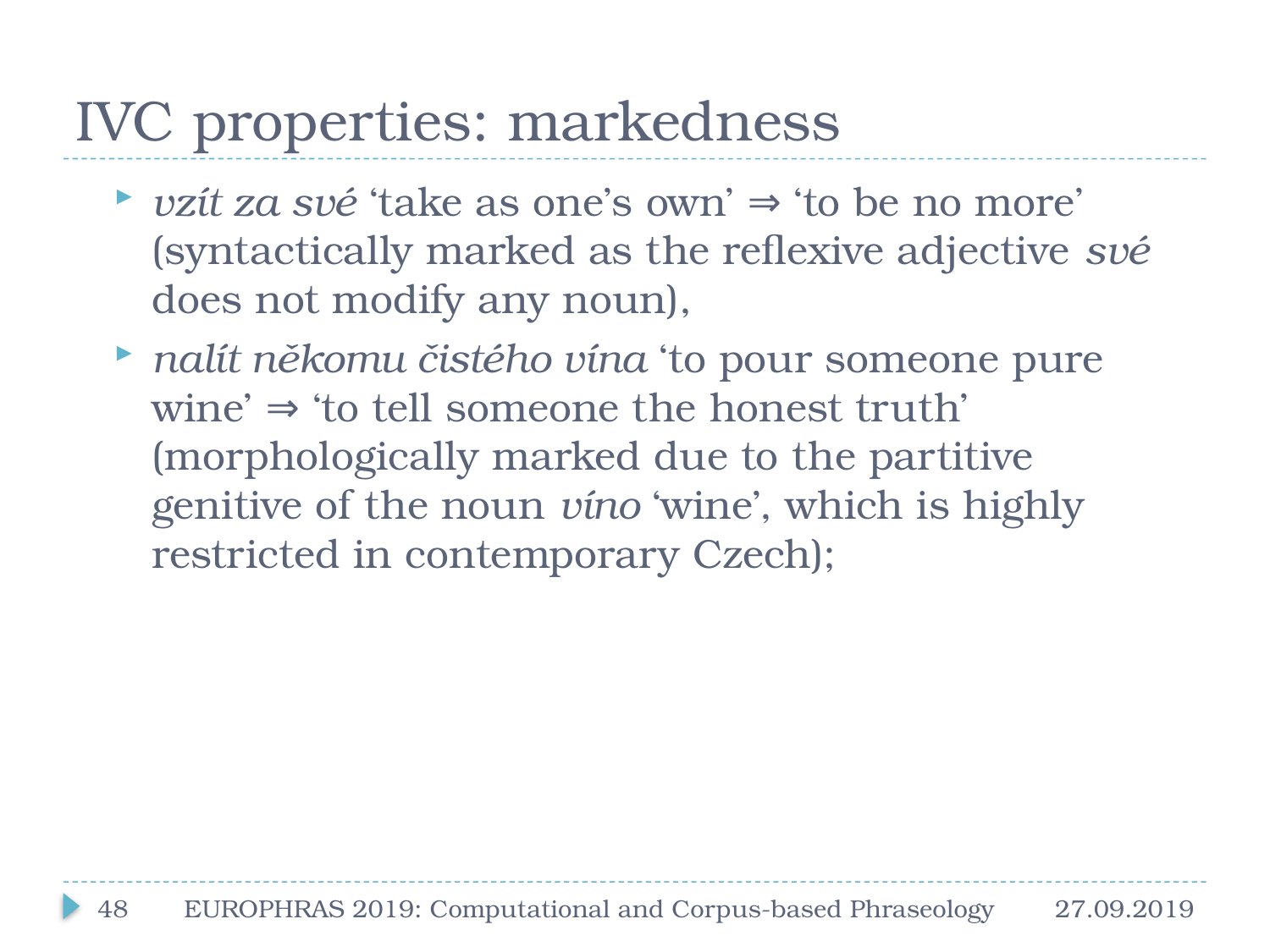

# IVC properties: markedness
vzít za své ‘take as one’s own’ ⇒ ‘to be no more’ (syntactically marked as the reflexive adjective své does not modify any noun),
nalít někomu čistého vína ‘to pour someone pure wine’ ⇒ ‘to tell someone the honest truth’ (morphologically marked due to the partitive genitive of the noun víno ‘wine’, which is highly restricted in contemporary Czech);
48
EUROPHRAS 2019: Computational and Corpus-based Phraseology
27.09.2019